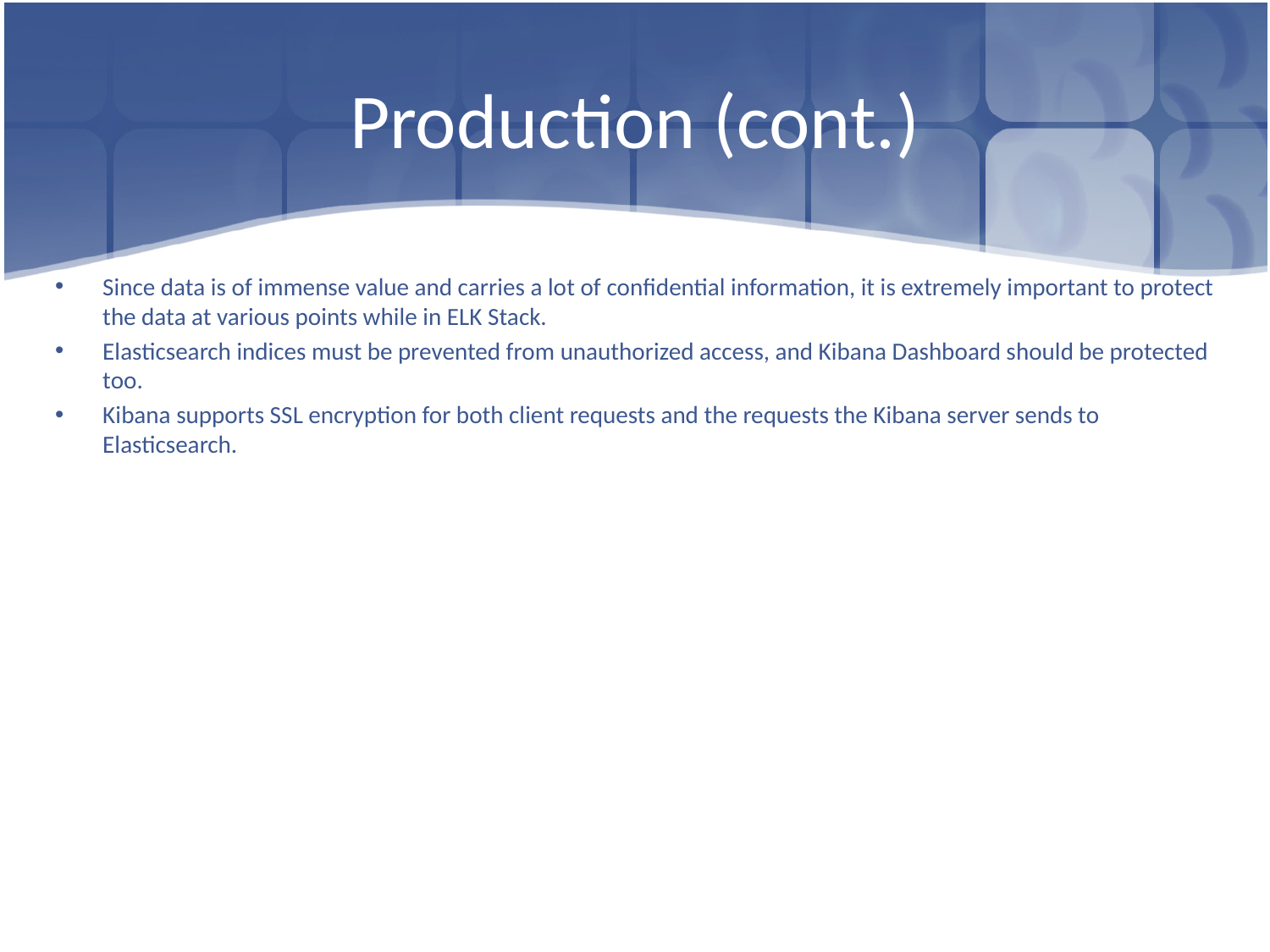

# Production (cont.)
Since data is of immense value and carries a lot of confidential information, it is extremely important to protect the data at various points while in ELK Stack.
Elasticsearch indices must be prevented from unauthorized access, and Kibana Dashboard should be protected too.
Kibana supports SSL encryption for both client requests and the requests the Kibana server sends to Elasticsearch.